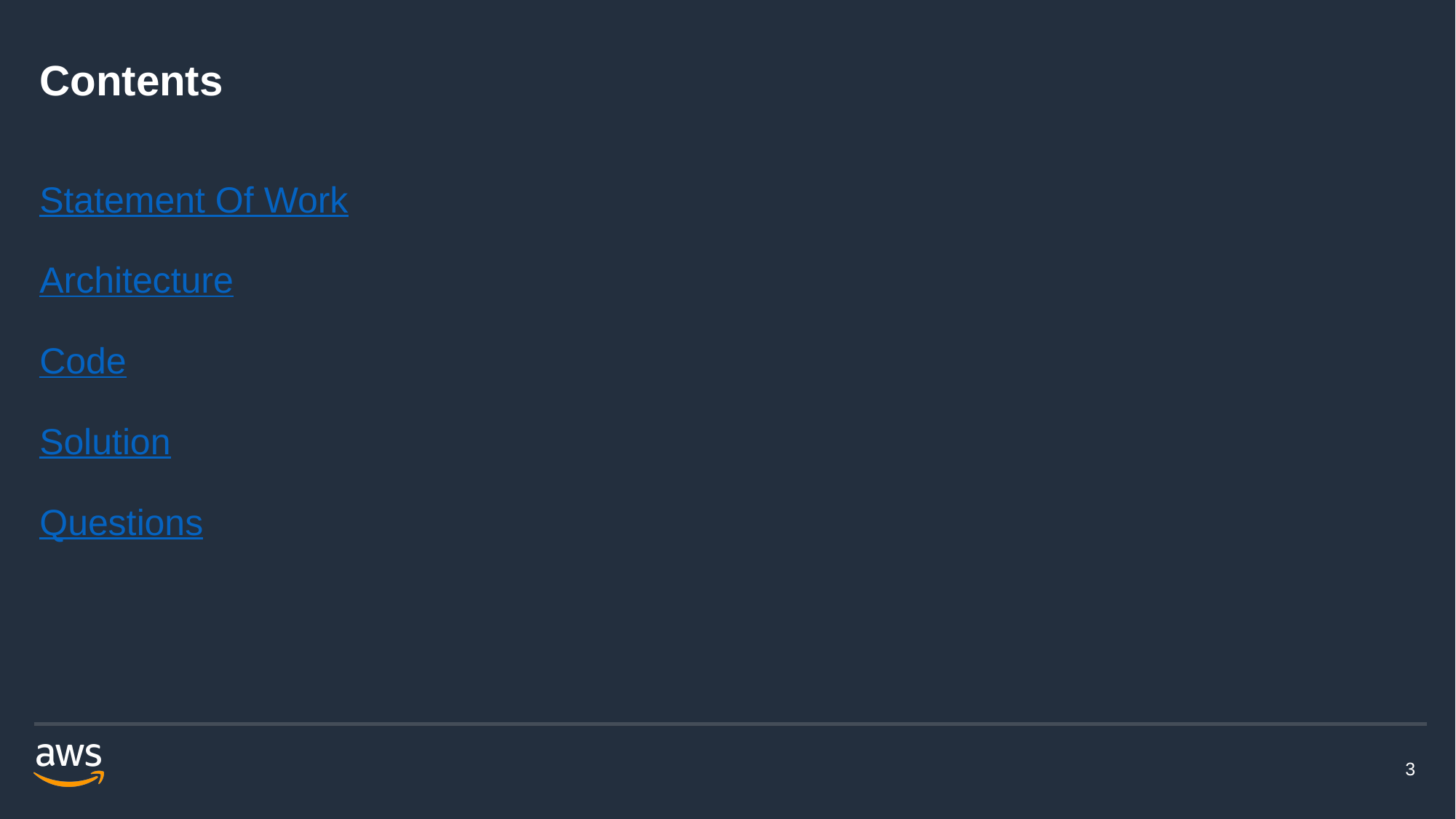

# Contents
Statement Of Work
Architecture
Code
Solution
Questions
3